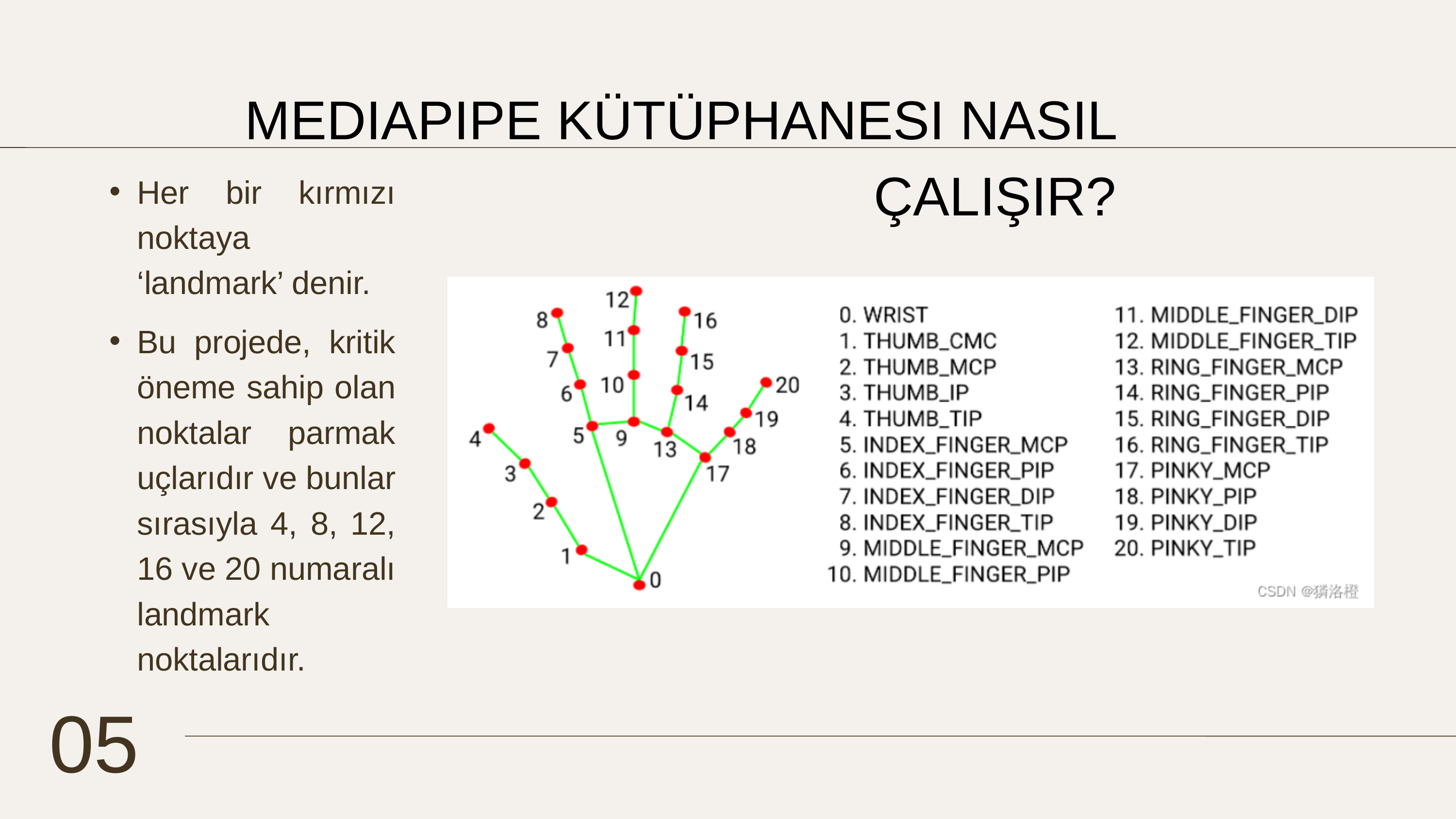

MEDIAPIPE KÜTÜPHANESI NASIL ÇALIŞIR?

Her bir kırmızı noktaya ‘landmark’ denir.

Bu projede, kritik öneme sahip olan noktalar parmak uçlarıdır ve bunlar sırasıyla 4, 8, 12, 16 ve 20 numaralı landmark noktalarıdır.
05